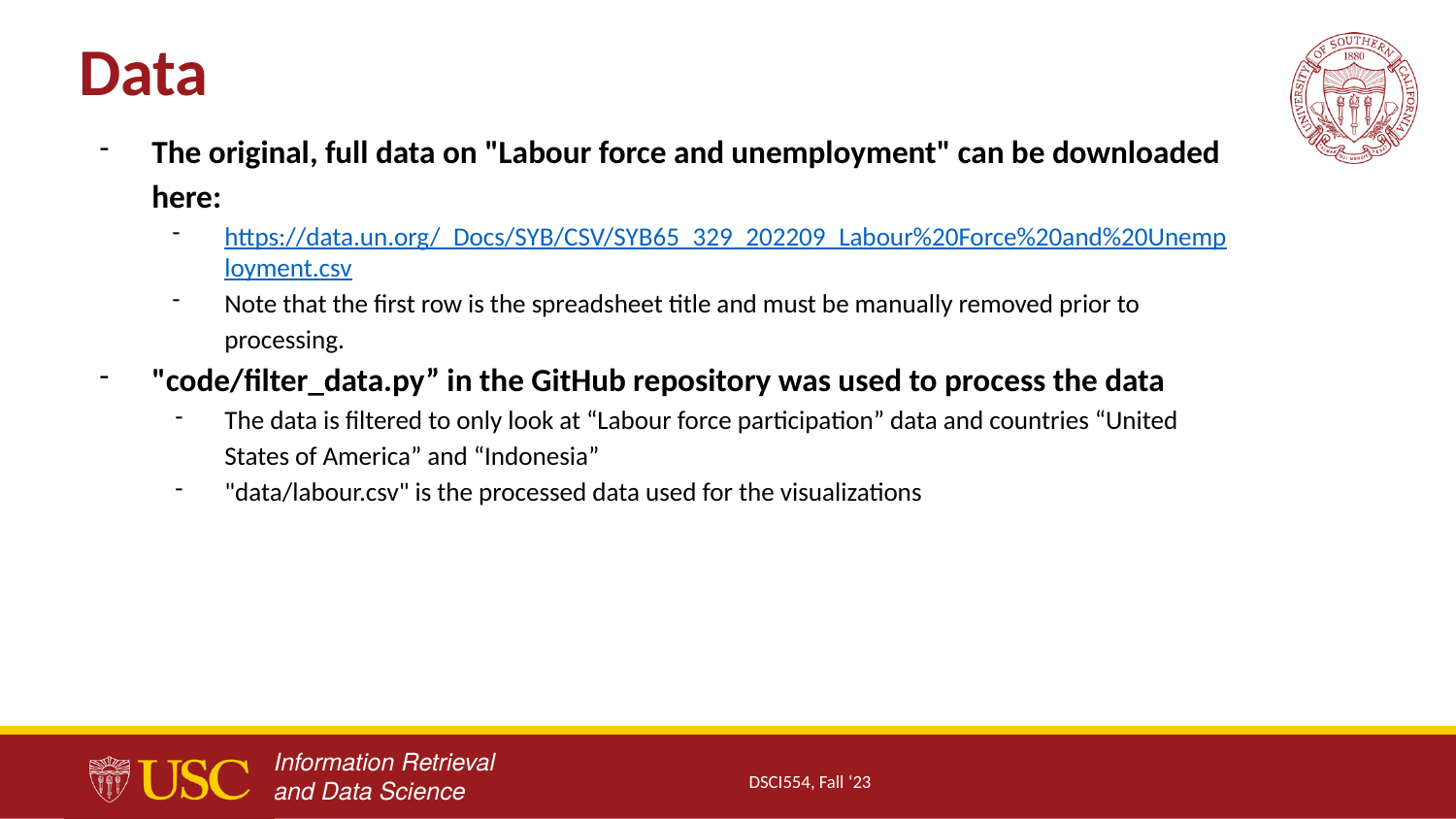

Data
The original, full data on "Labour force and unemployment" can be downloaded here:
https://data.un.org/_Docs/SYB/CSV/SYB65_329_202209_Labour%20Force%20and%20Unemployment.csv
Note that the first row is the spreadsheet title and must be manually removed prior to processing.
"code/filter_data.py” in the GitHub repository was used to process the data
The data is filtered to only look at “Labour force participation” data and countries “United States of America” and “Indonesia”
"data/labour.csv" is the processed data used for the visualizations

DSCI554, Fall ‘23